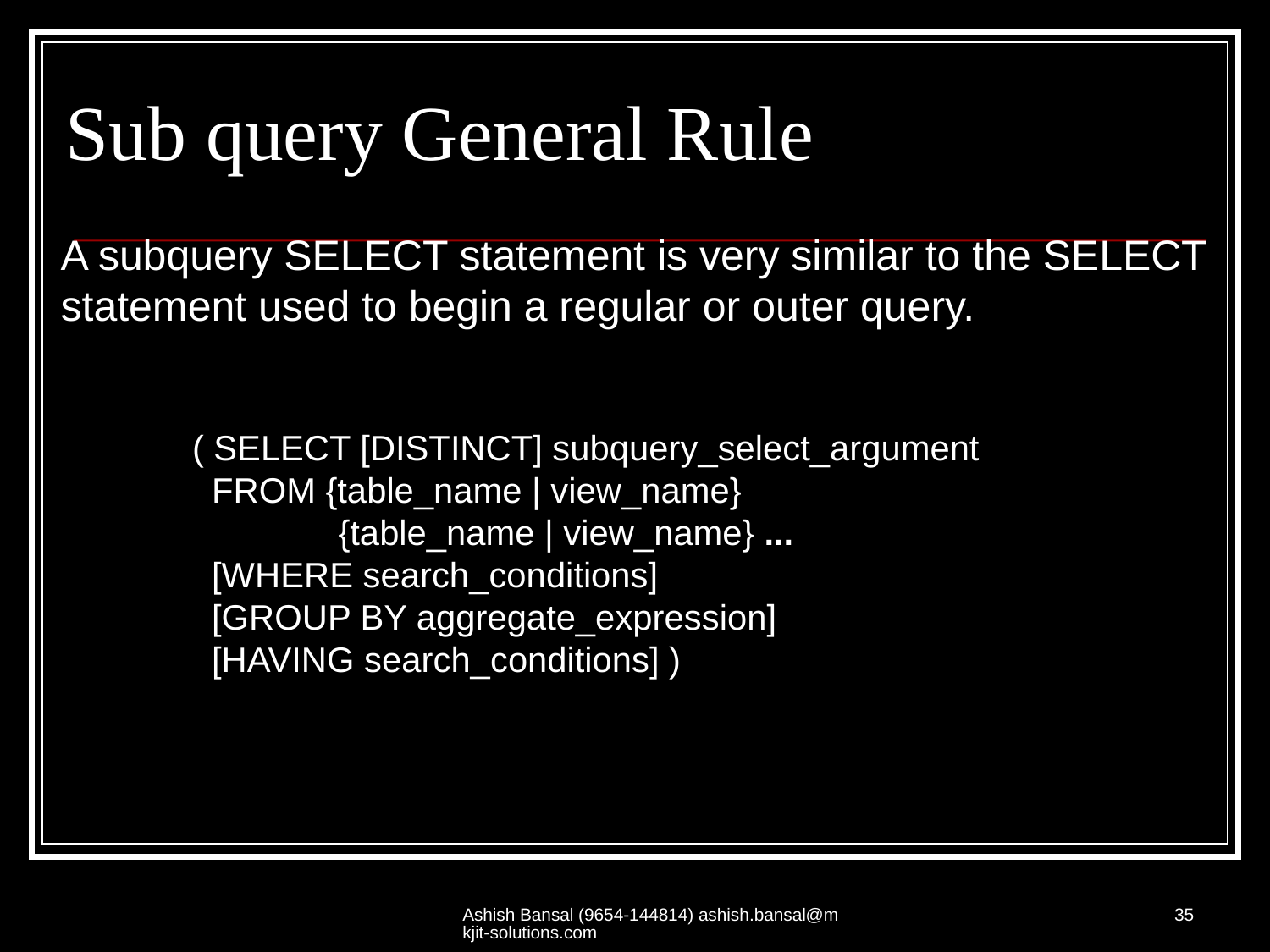

# Sub query General Rule
A subquery SELECT statement is very similar to the SELECT
statement used to begin a regular or outer query.

( SELECT [DISTINCT] subquery_select_argument
  FROM {table_name | view_name}
               {table_name | view_name} ...
  [WHERE search_conditions]
  [GROUP BY aggregate_expression]
  [HAVING search_conditions] )
Ashish Bansal (9654-144814) ashish.bansal@mkjit-solutions.com
35